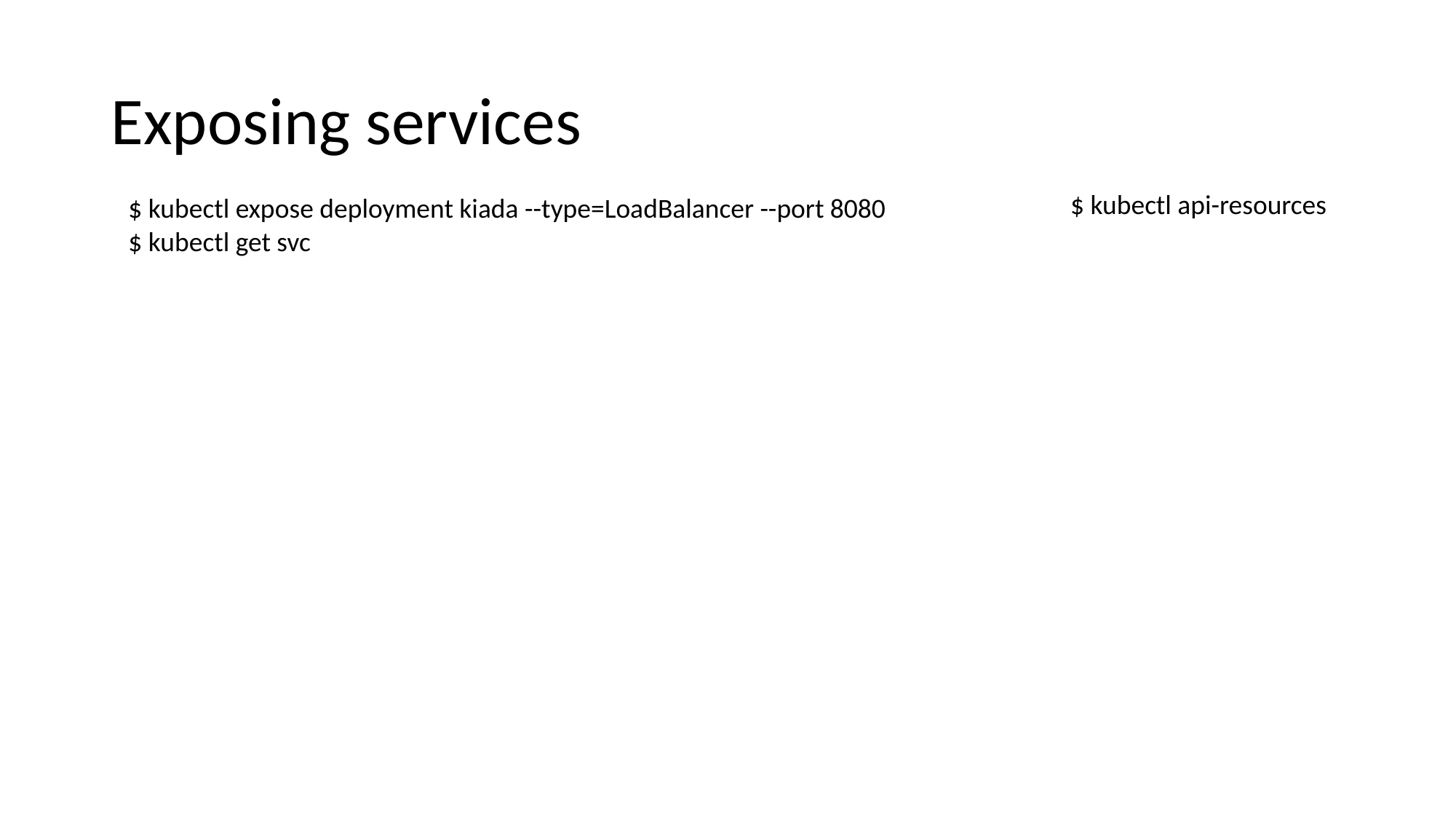

# Exposing services
$ kubectl api-resources
$ kubectl expose deployment kiada --type=LoadBalancer --port 8080
$ kubectl get svc